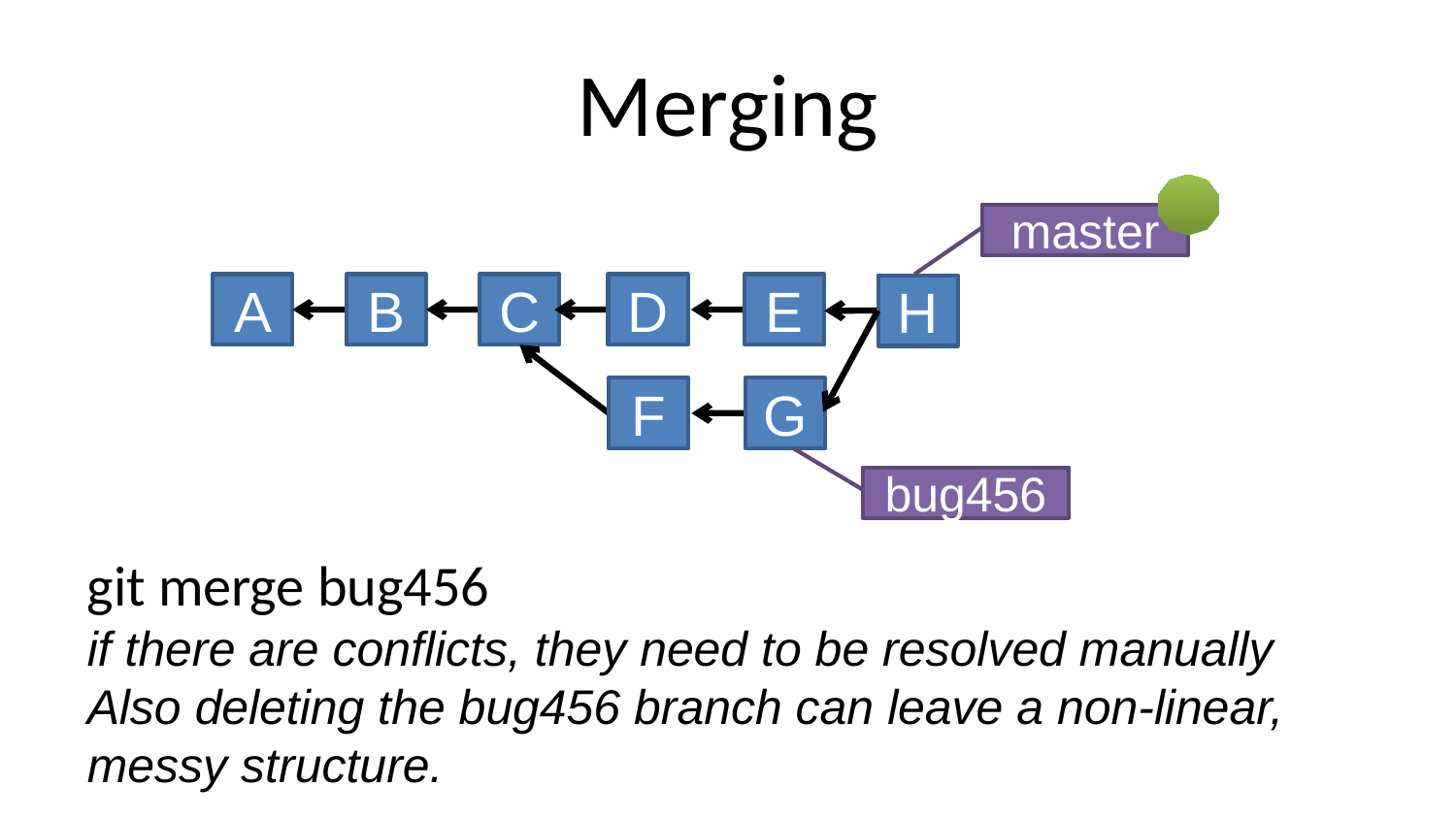

Merging

master
A
B
C
D
E
H

F
G

bug456
git merge bug456
if there are conflicts, they need to be resolved manually
Also deleting the bug456 branch can leave a non-linear, messy structure.